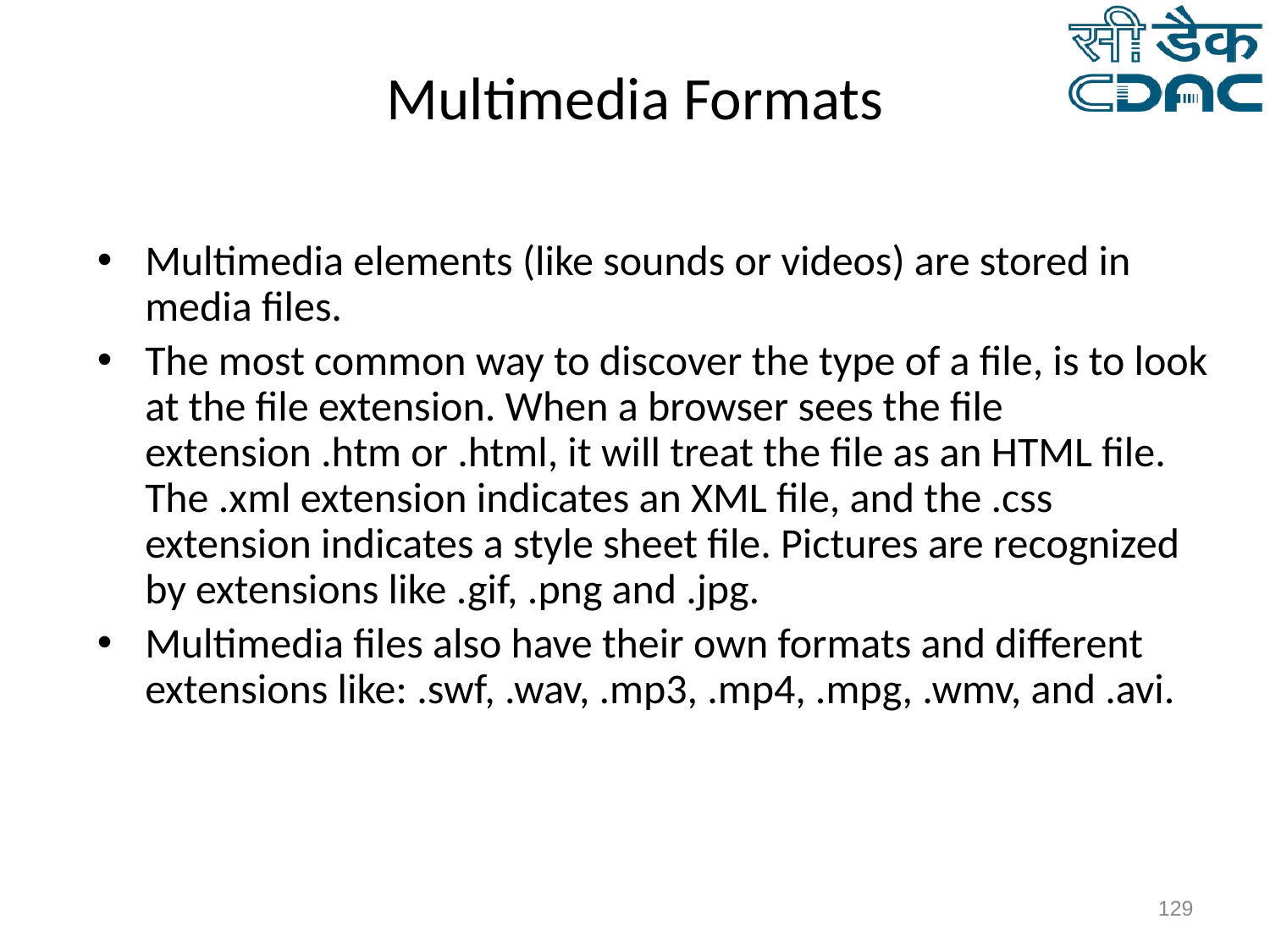

# Multimedia Formats
Multimedia elements (like sounds or videos) are stored in media files.
The most common way to discover the type of a file, is to look at the file extension. When a browser sees the file extension .htm or .html, it will treat the file as an HTML file. The .xml extension indicates an XML file, and the .css extension indicates a style sheet file. Pictures are recognized by extensions like .gif, .png and .jpg.
Multimedia files also have their own formats and different extensions like: .swf, .wav, .mp3, .mp4, .mpg, .wmv, and .avi.

129